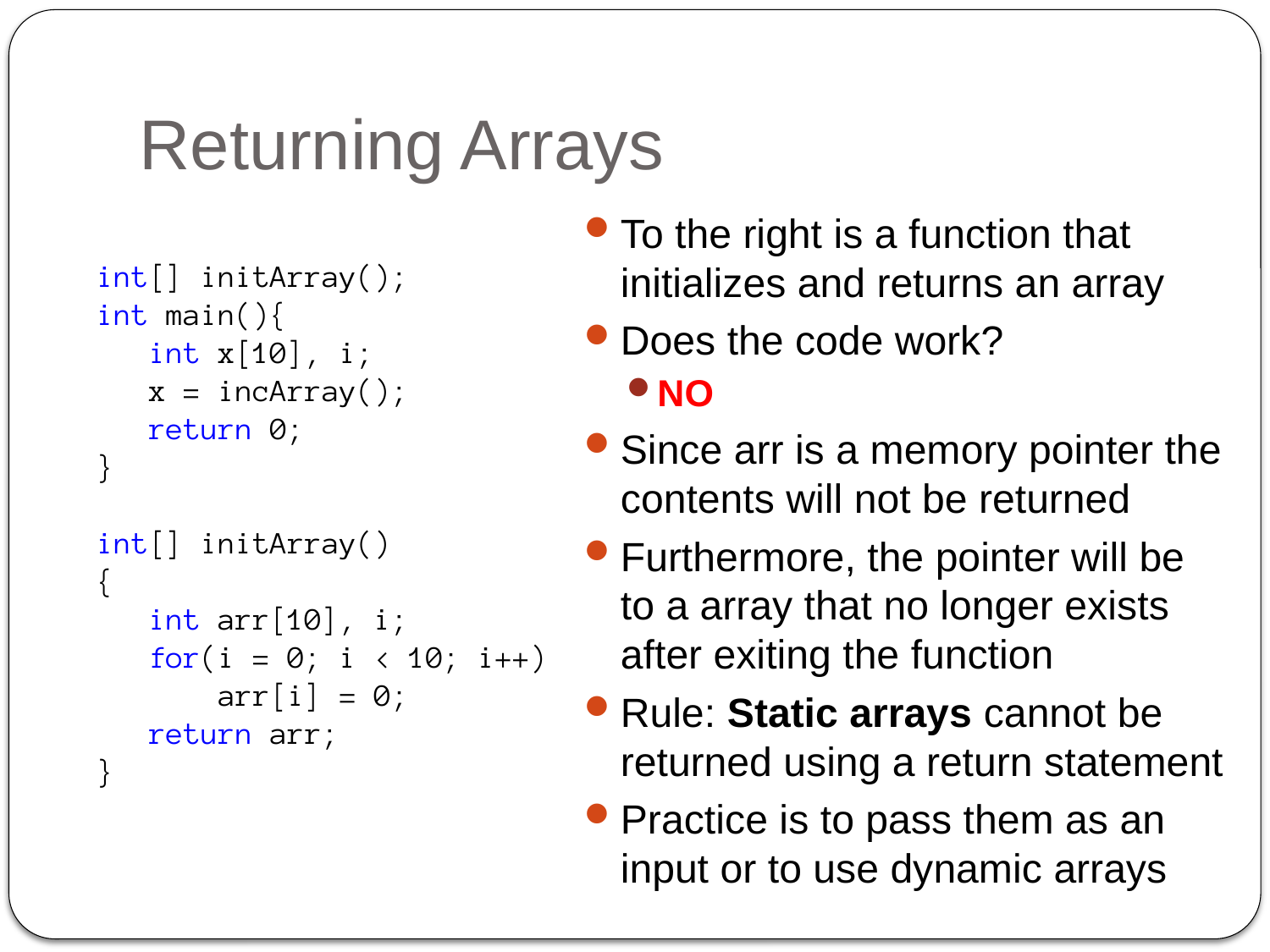

# Returning Arrays
To the right is a function that initializes and returns an array
Does the code work?
NO
Since arr is a memory pointer the contents will not be returned
Furthermore, the pointer will be to a array that no longer exists after exiting the function
Rule: Static arrays cannot be returned using a return statement
Practice is to pass them as an input or to use dynamic arrays

int[] initArray();
int main(){
   int x[10], i;
   x = incArray();
   return 0;
}

int[] initArray()
{
   int arr[10], i;
   for(i = 0; i < 10; i++)
       arr[i] = 0;
   return arr;
}